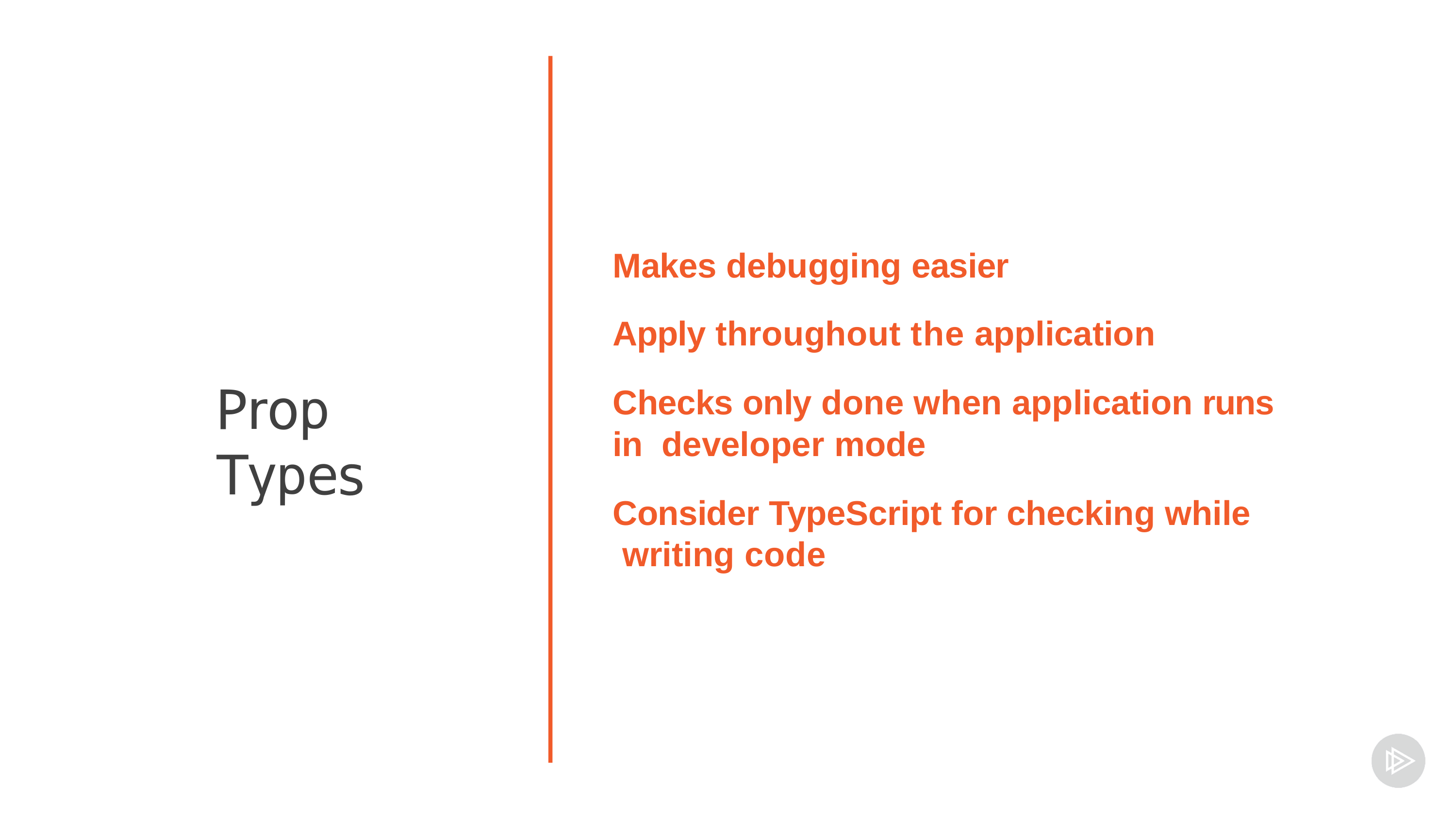

# Makes debugging easier
Apply throughout the application
Checks only done when application runs in  developer mode
Consider TypeScript for checking while  writing code
Prop Types
8